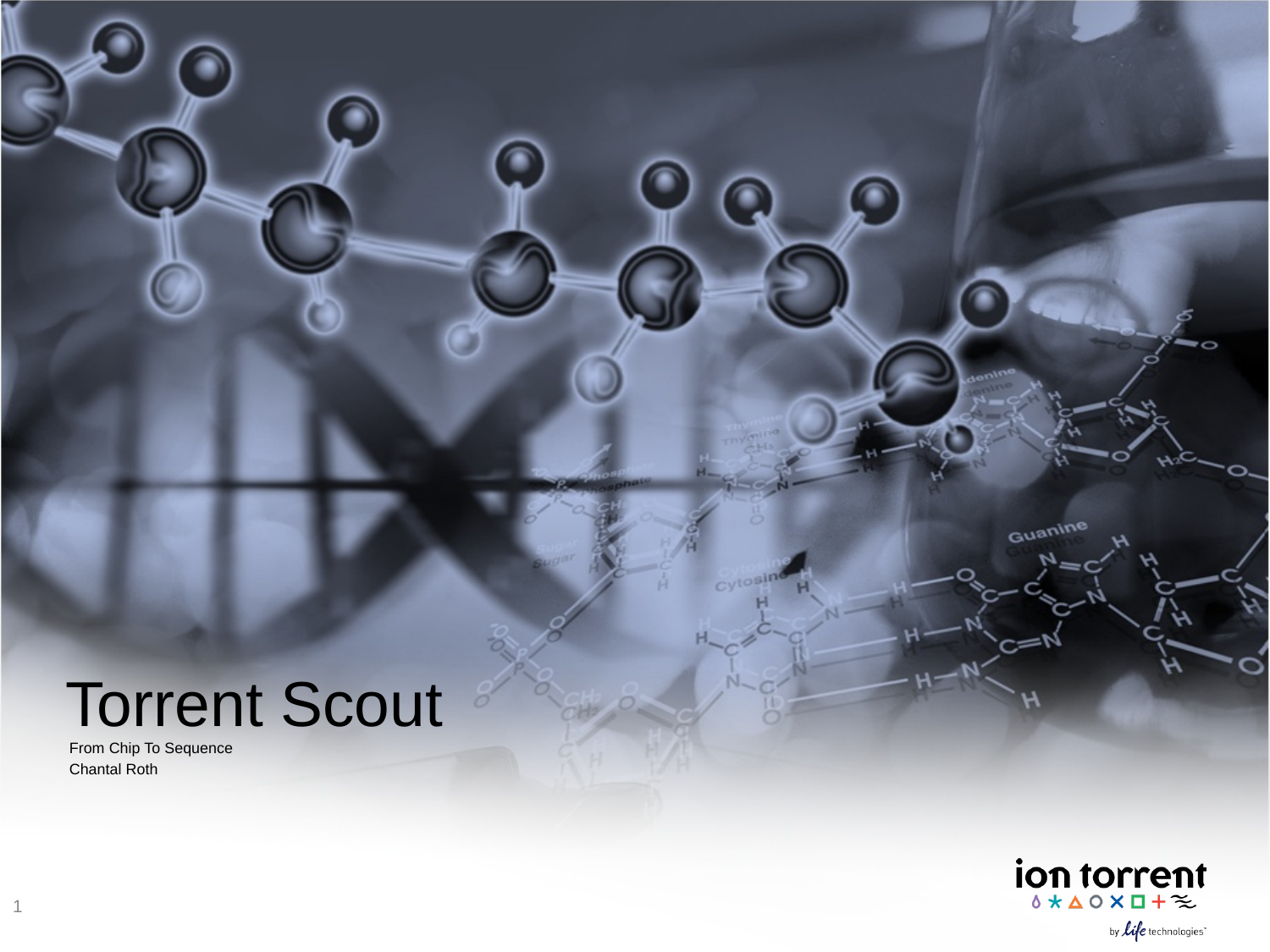

# Torrent Scout
From Chip To Sequence
Chantal Roth
1